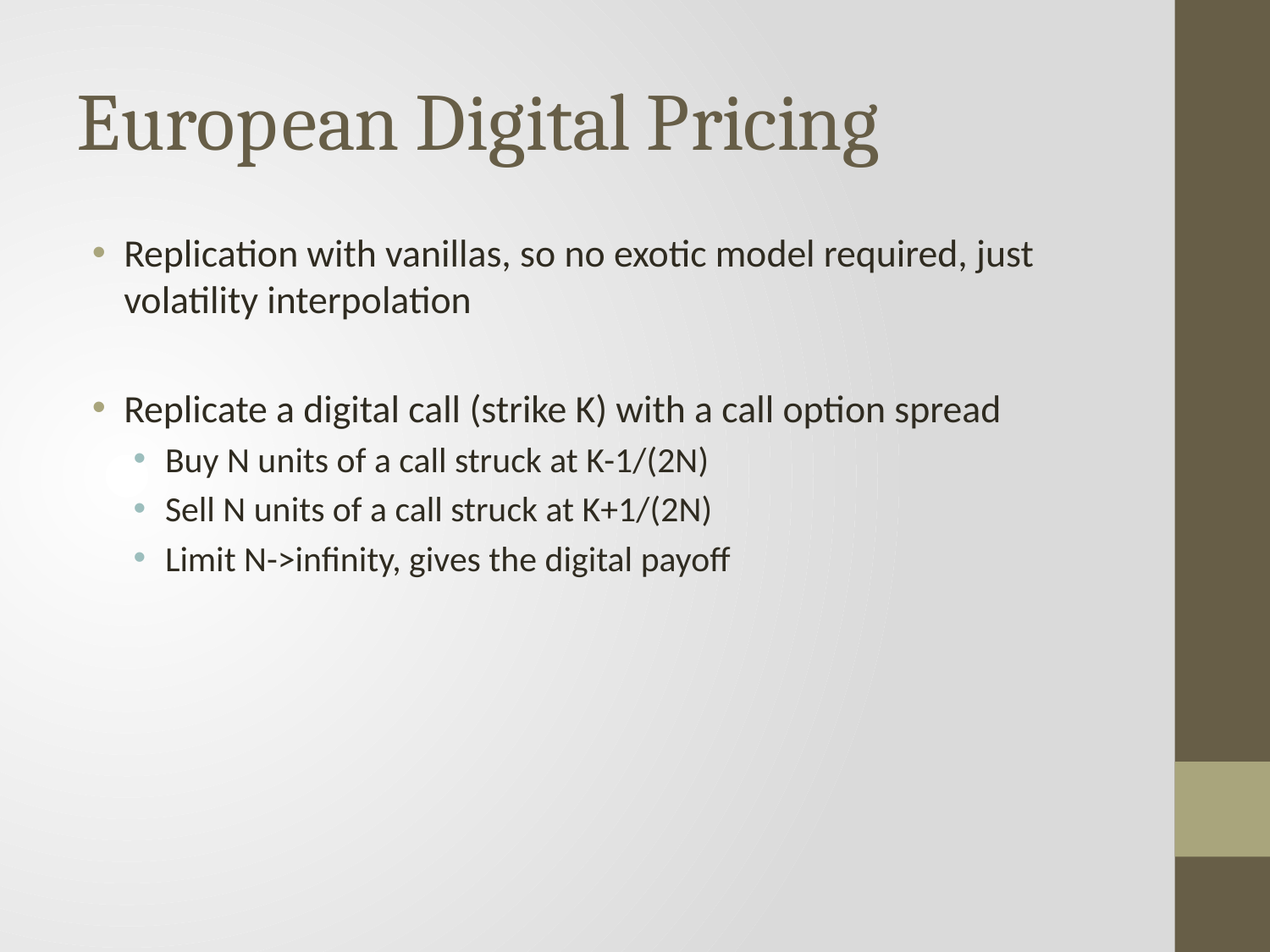

# European Digital Pricing
Replication with vanillas, so no exotic model required, just volatility interpolation

Replicate a digital call (strike K) with a call option spread
Buy N units of a call struck at K-1/(2N)
Sell N units of a call struck at K+1/(2N)
Limit N->infinity, gives the digital payoff